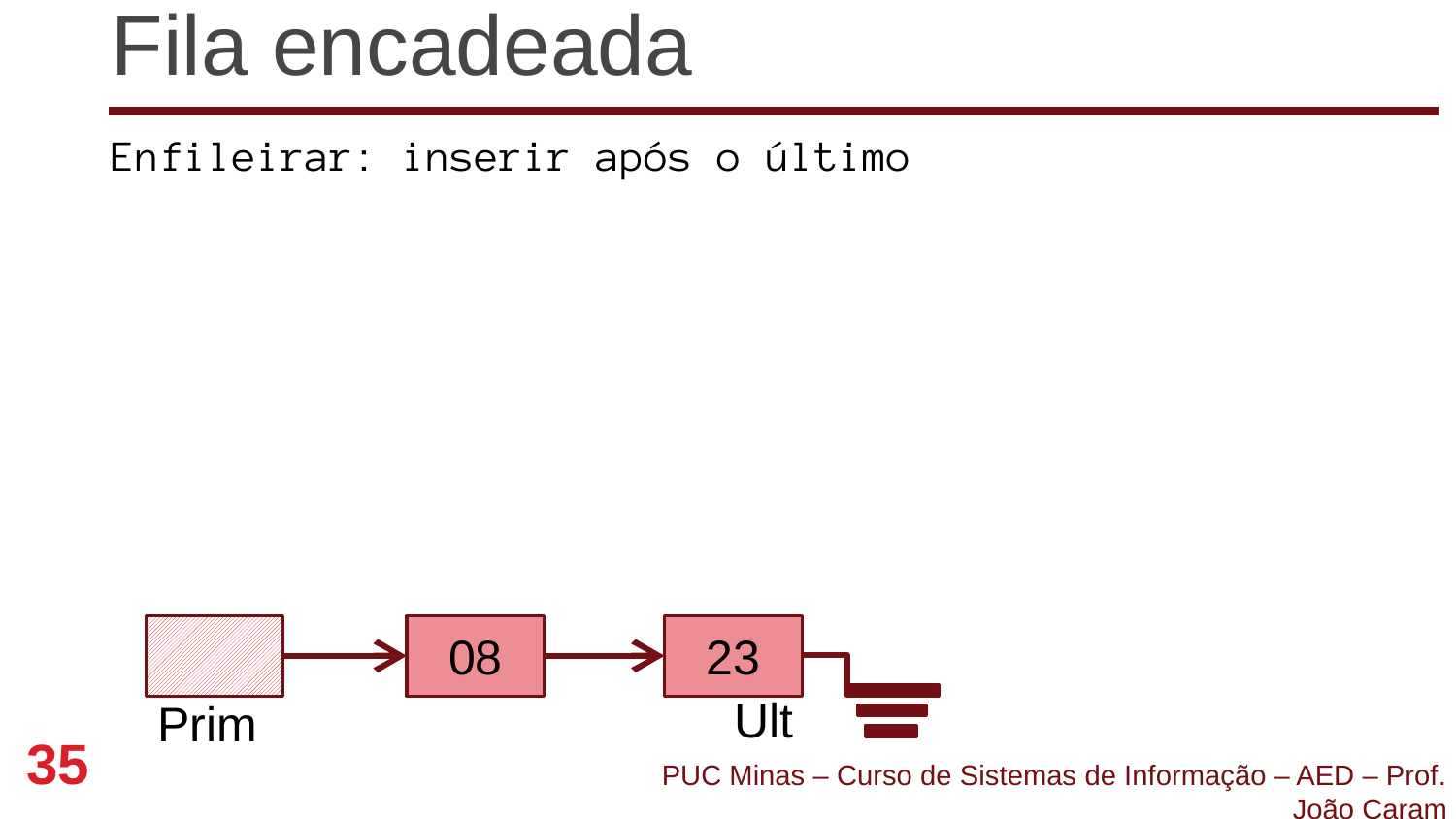

# Fila encadeada
Enfileirar: inserir após o último
23
08

Ult
Prim
35
PUC Minas – Curso de Sistemas de Informação – AED – Prof. João Caram